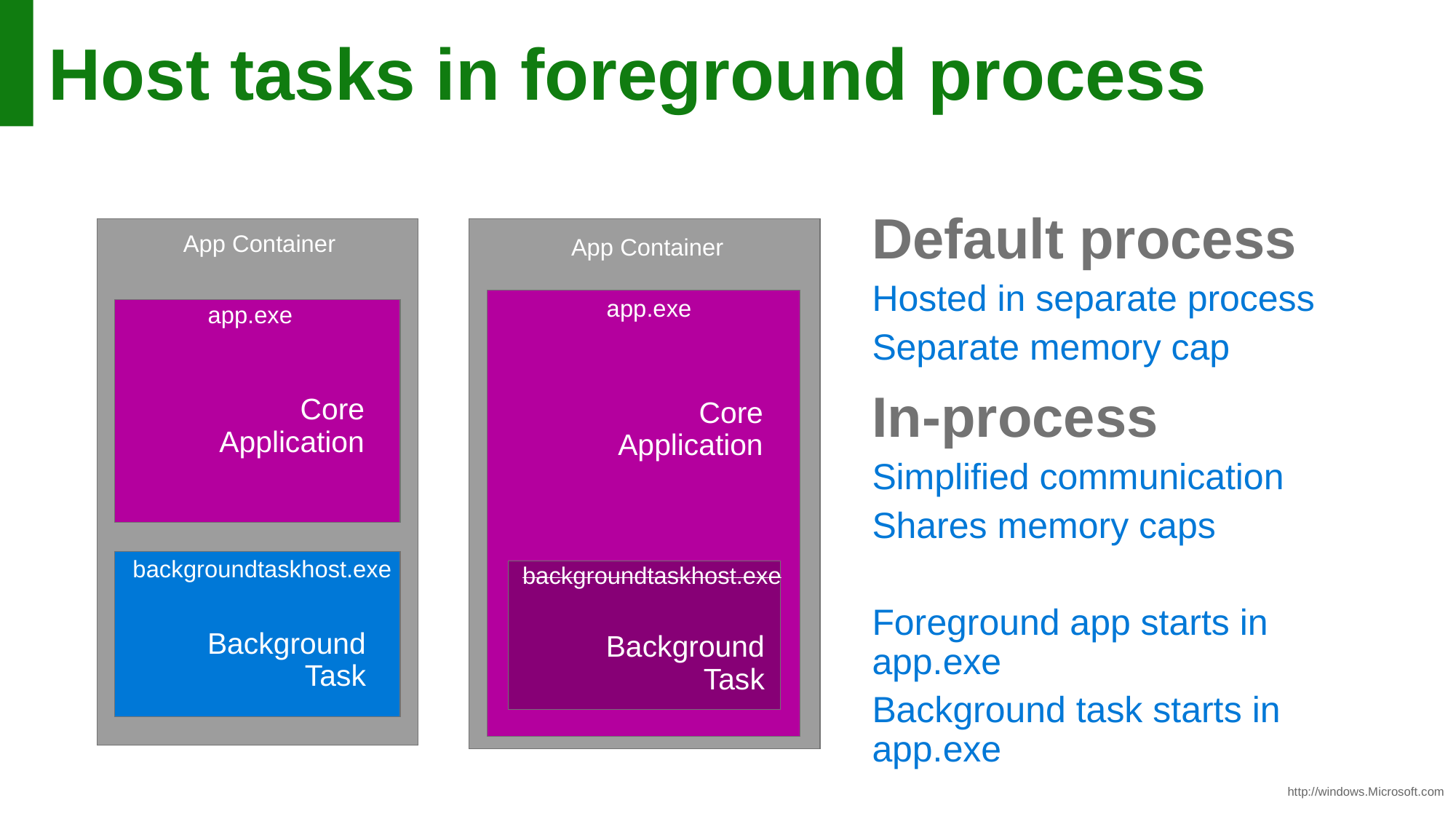

# Host tasks in foreground process
tt
Default process
App Container

app.exe

Core
Application
backgroundtaskhost.exe

Background
Task
In process

App Container
app.exe

Core
Application
backgroundtaskhost.exe

Background
Task
Default process
Hosted in separate process
Separate memory cap
In-process
Simplified communication
Shares memory caps

Foreground app starts in app.exe
Background task starts in app.exe